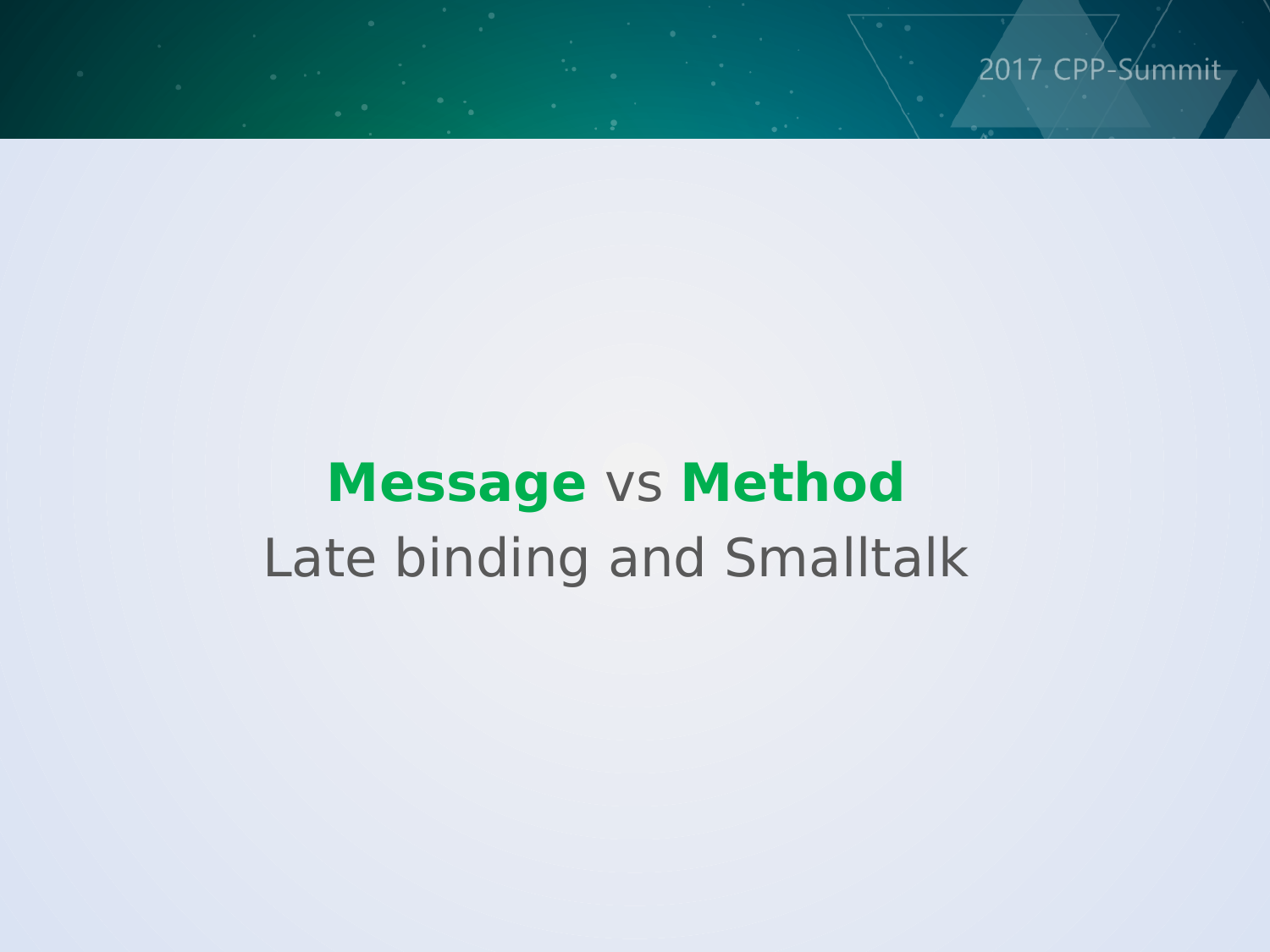

Message vs Method
Late binding and Smalltalk